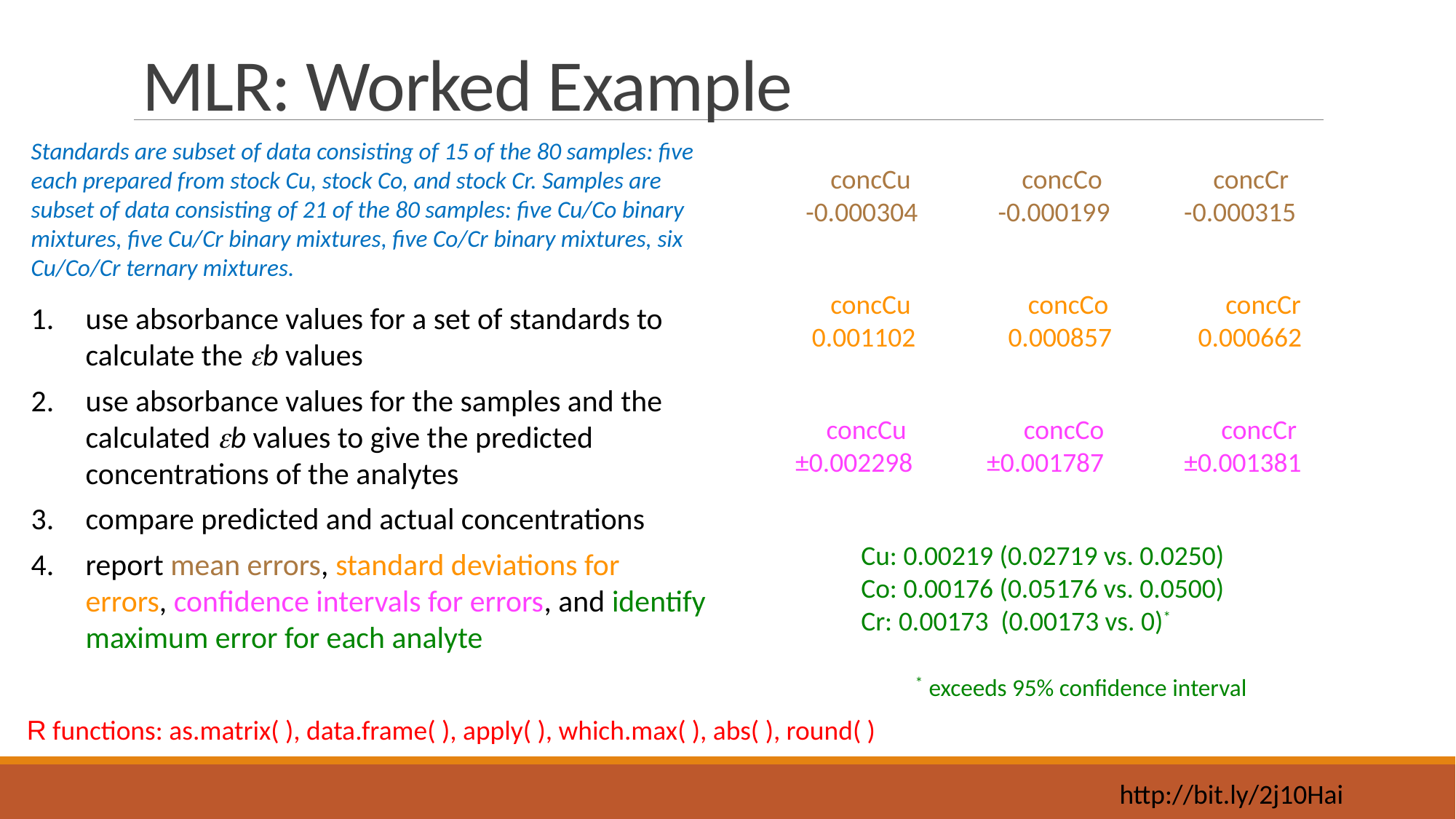

# MLR: Worked Example
Standards are subset of data consisting of 15 of the 80 samples: five each prepared from stock Cu, stock Co, and stock Cr. Samples are subset of data consisting of 21 of the 80 samples: five Cu/Co binary mixtures, five Cu/Cr binary mixtures, five Co/Cr binary mixtures, six Cu/Co/Cr ternary mixtures.
use absorbance values for a set of standards to calculate the εb values
use absorbance values for the samples and the calculated εb values to give the predicted concentrations of the analytes
compare predicted and actual concentrations
report mean errors, standard deviations for errors, confidence intervals for errors, and identify maximum error for each analyte

    concCu                  concCo                  concCr
-0.000304             -0.000199            -0.000315
    concCu                   concCo                   concCr
 0.001102               0.000857              0.000662
     concCu                   concCo                   concCr
±0.002298            ±0.001787             ±0.001381
Cu: 0.00219 (0.02719 vs. 0.0250)
Co: 0.00176 (0.05176 vs. 0.0500)
Cr: 0.00173  (0.00173 vs. 0)*

* exceeds 95% confidence interval
R functions: as.matrix( ), data.frame( ), apply( ), which.max( ), abs( ), round( )
http://bit.ly/2j10Hai